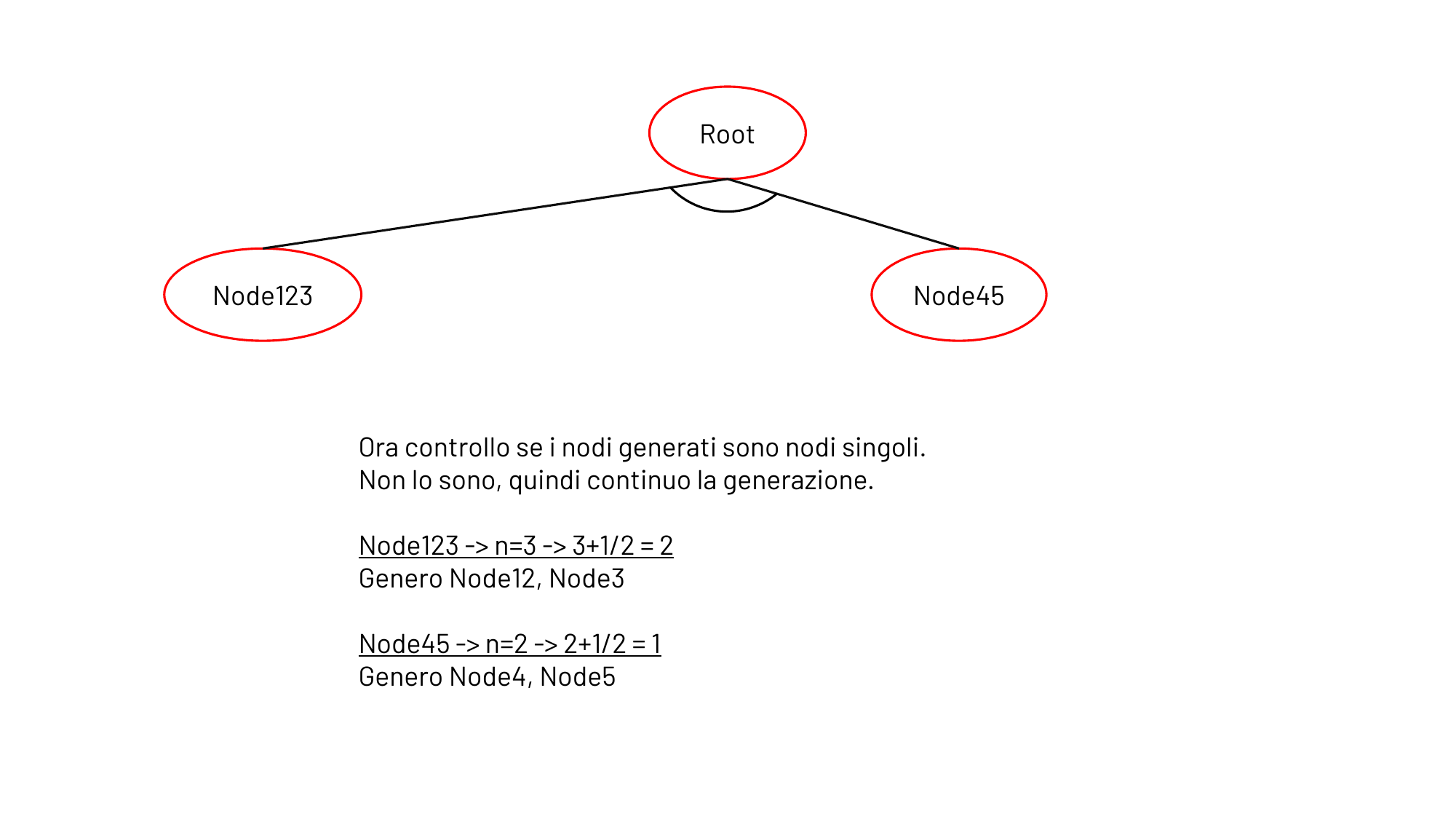

Root
Node123
Node45
Ora controllo se i nodi generati sono nodi singoli.
Non lo sono, quindi continuo la generazione.

Node123 -> n=3 -> 3+1/2 = 2
Genero Node12, Node3

Node45 -> n=2 -> 2+1/2 = 1
Genero Node4, Node5